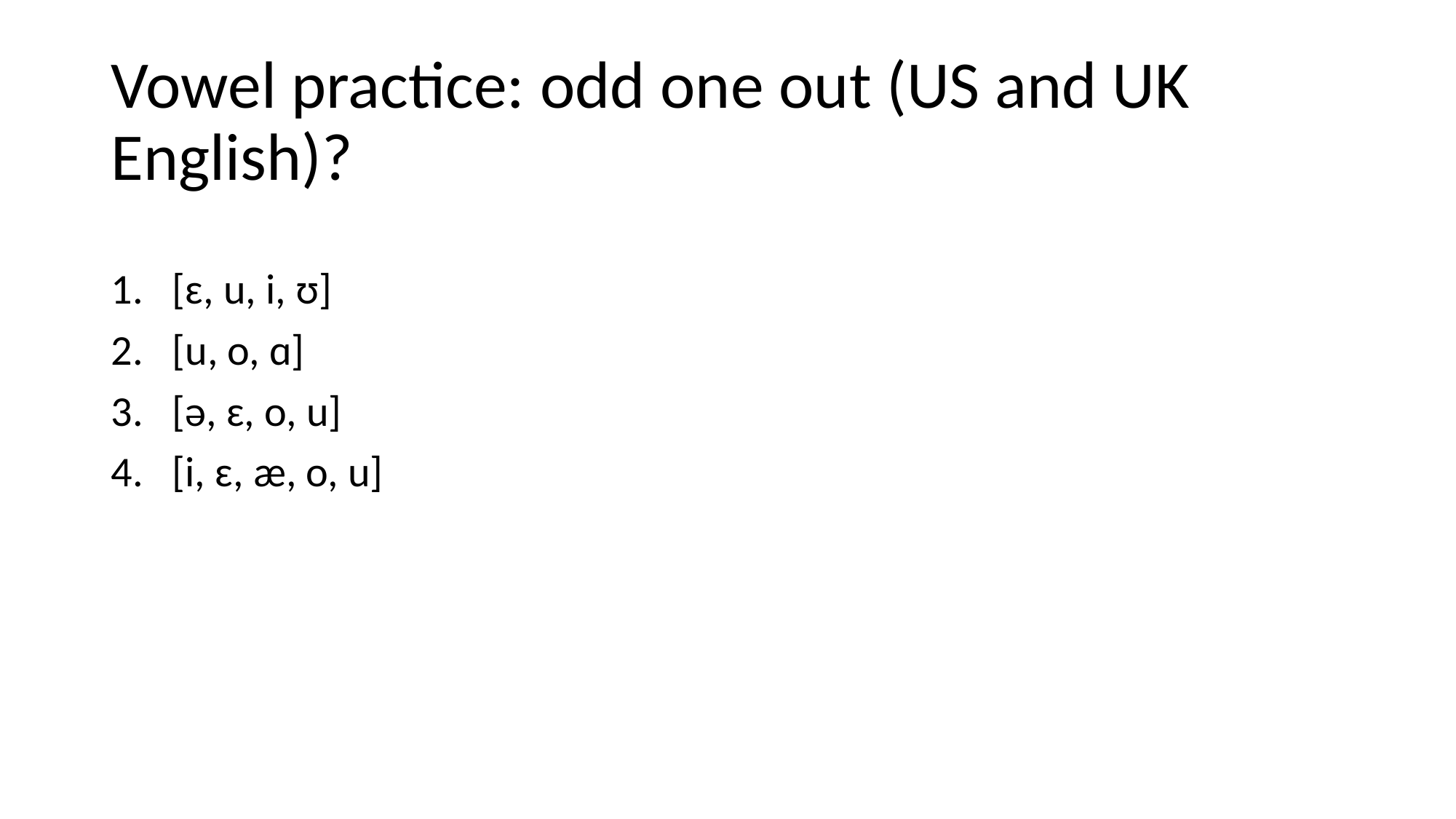

# Vowel practice: odd one out (US and UK English)?
[ɛ, u, i, ʊ]
[u, o, ɑ]
[ə, ɛ, o, u]
[i, ɛ, æ, o, u]